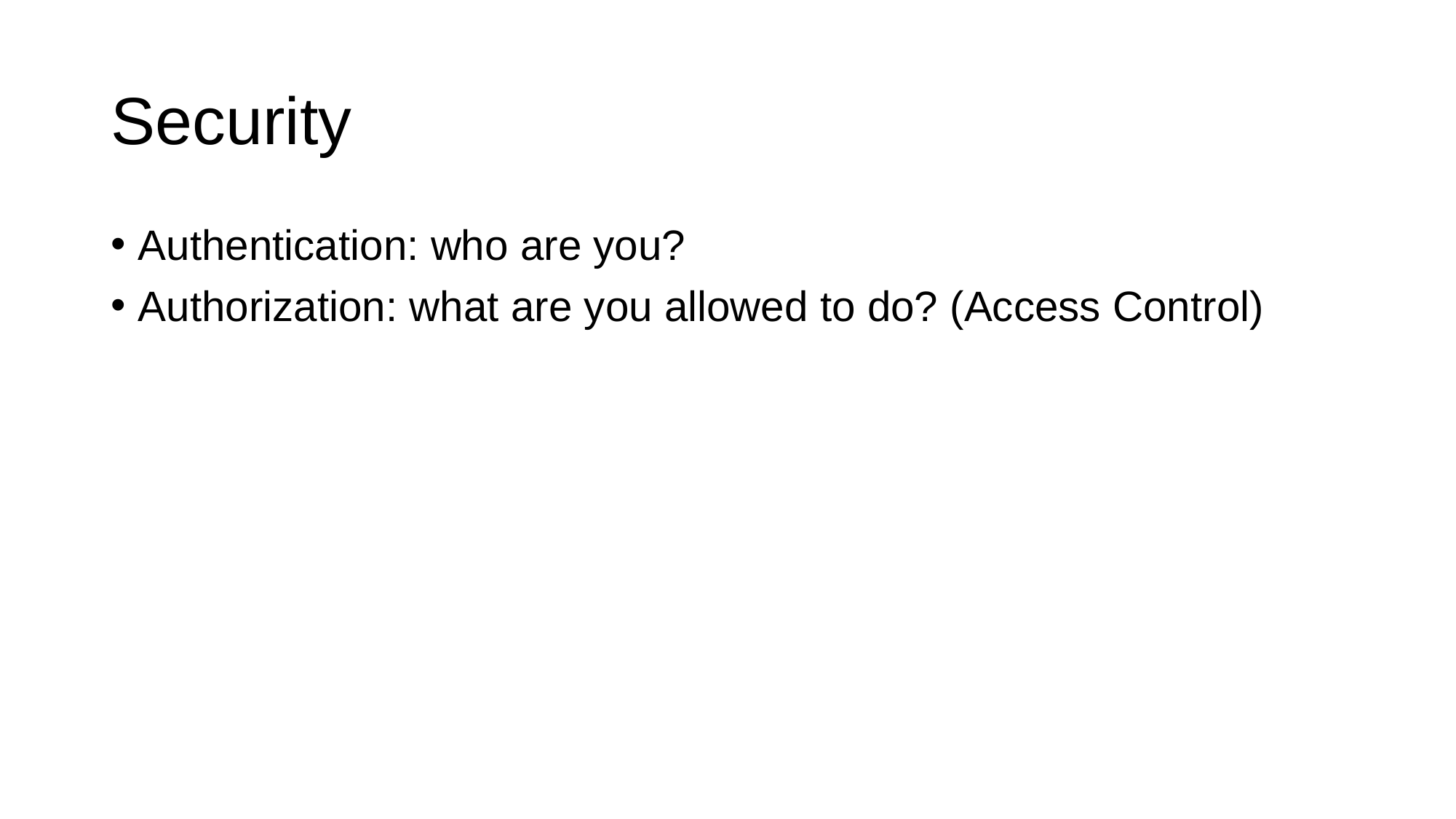

# Security
Authentication: who are you?
Authorization: what are you allowed to do? (Access Control)